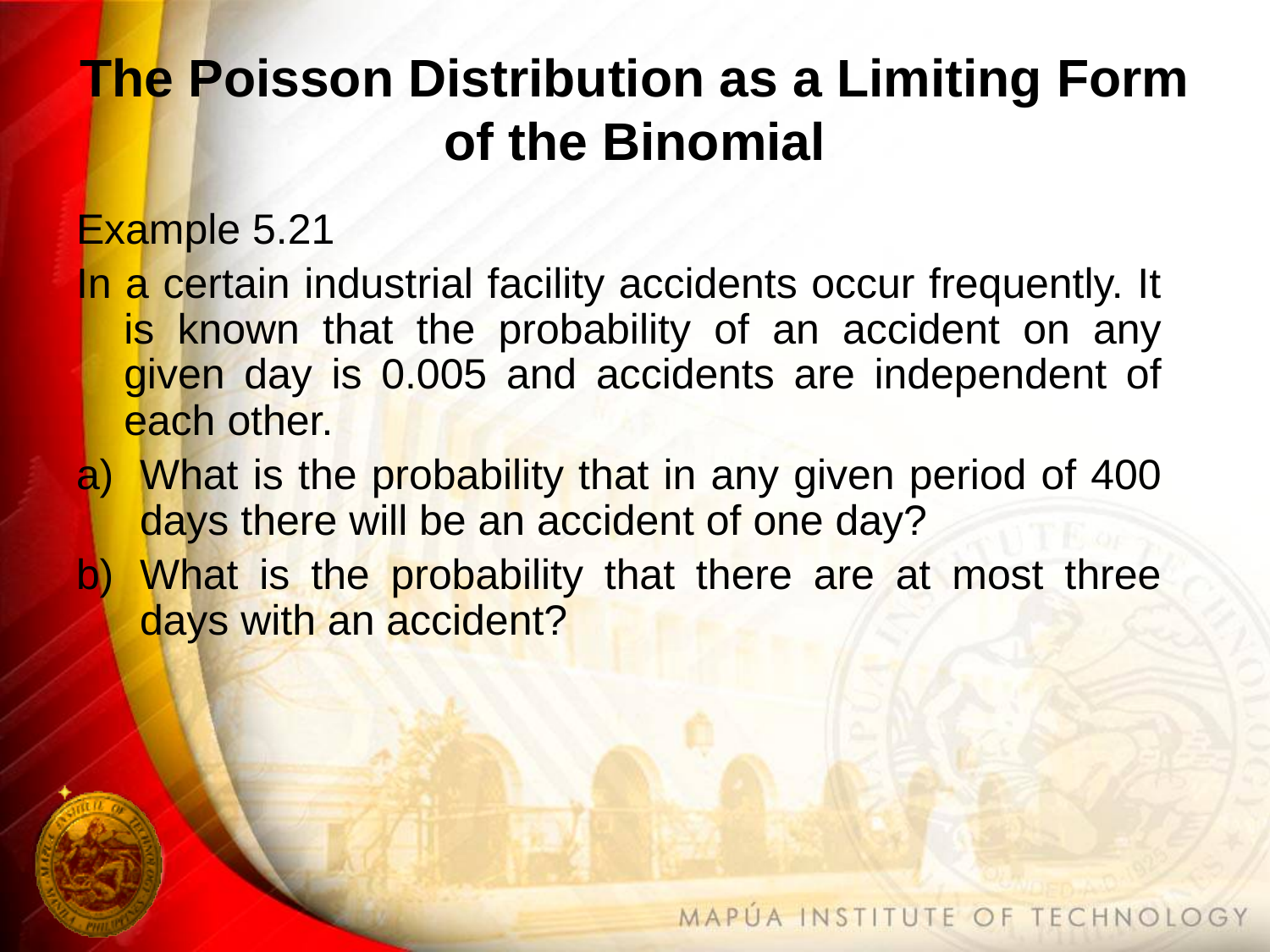

# The Poisson Distribution as a Limiting Form of the Binomial
Example 5.21
In a certain industrial facility accidents occur frequently. It is known that the probability of an accident on any given day is 0.005 and accidents are independent of each other.
What is the probability that in any given period of 400 days there will be an accident of one day?
What is the probability that there are at most three days with an accident?